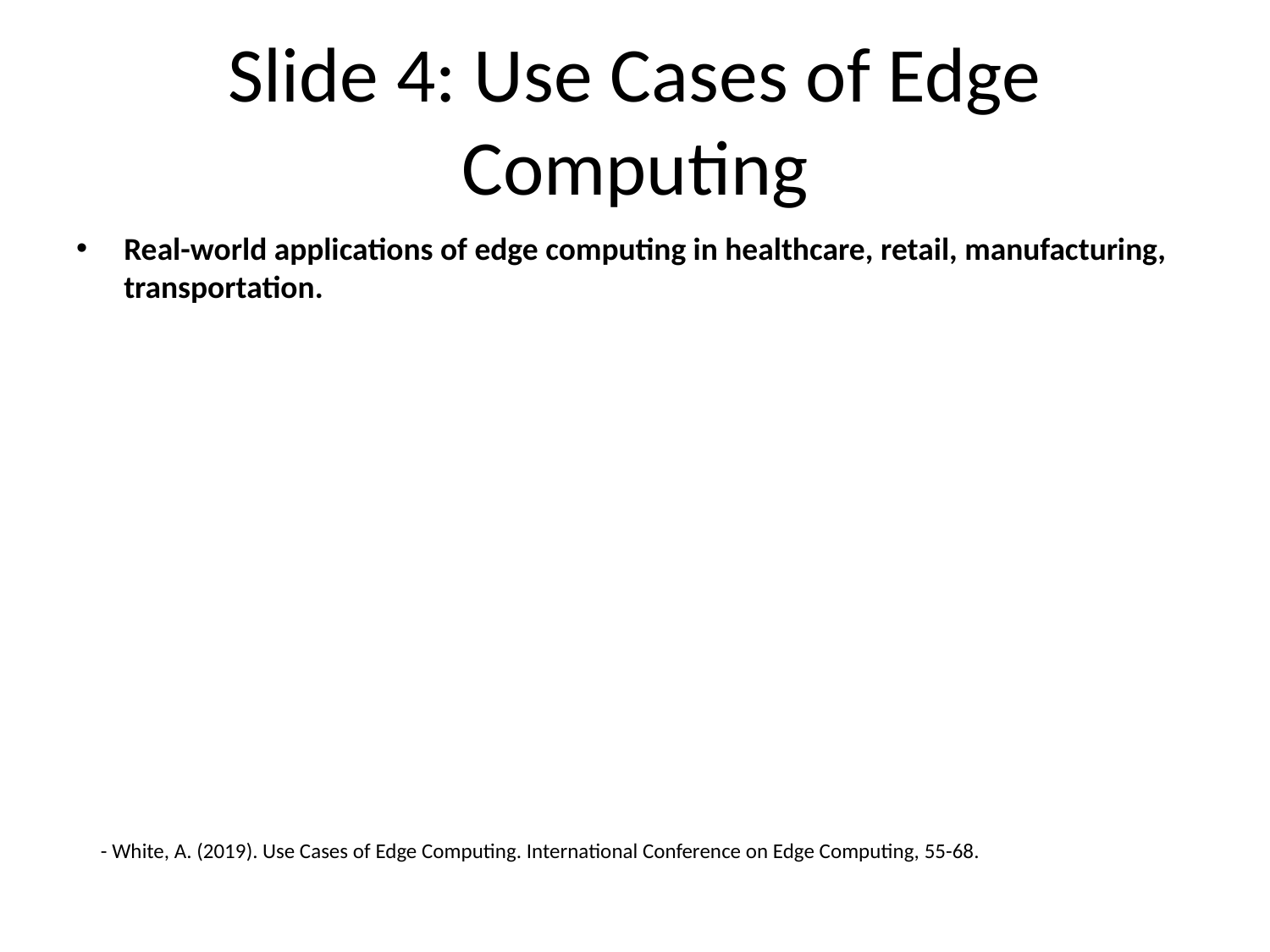

# Slide 4: Use Cases of Edge Computing
Real-world applications of edge computing in healthcare, retail, manufacturing, transportation.

- White, A. (2019). Use Cases of Edge Computing. International Conference on Edge Computing, 55-68.